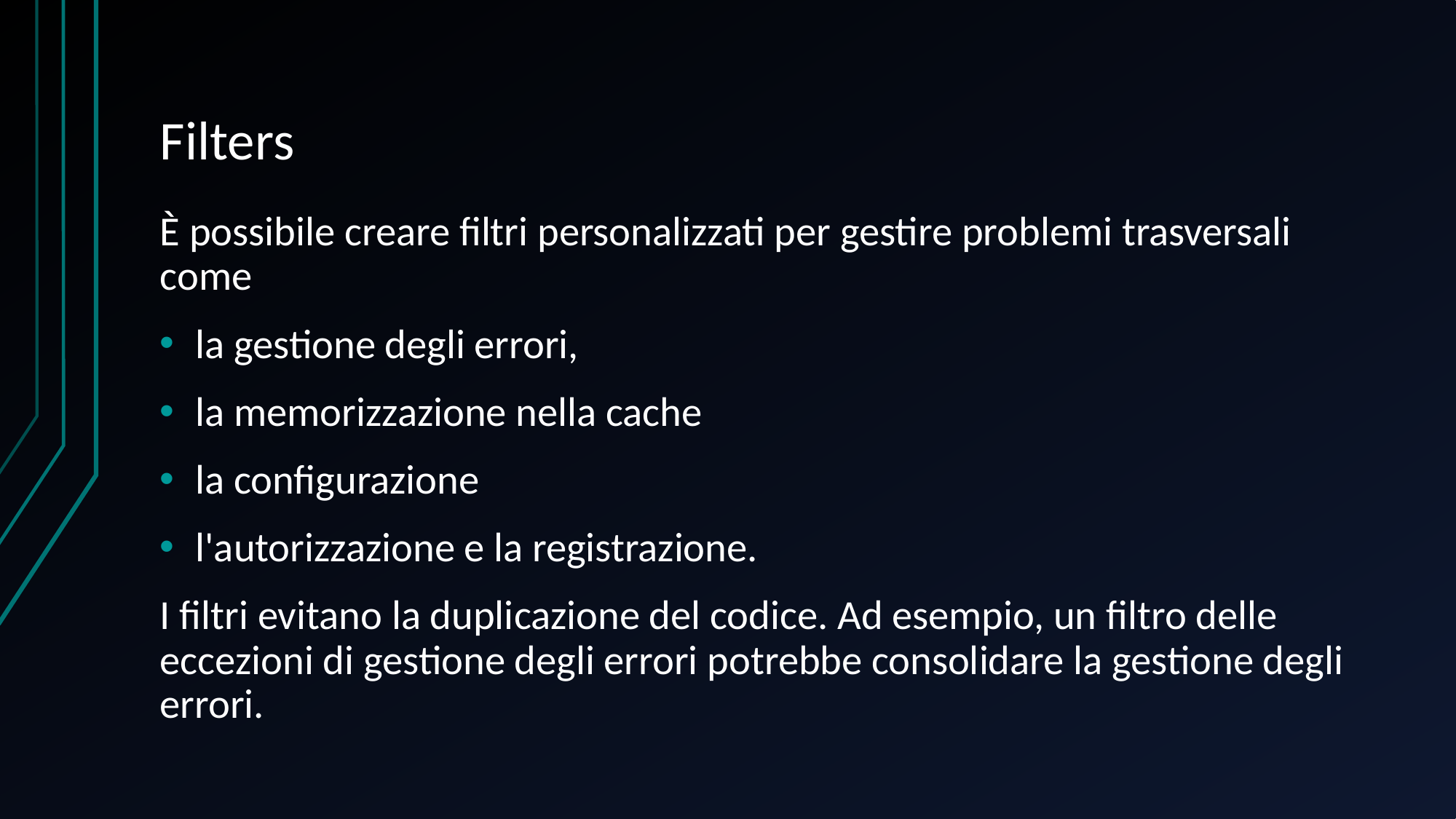

# Filters
È possibile creare filtri personalizzati per gestire problemi trasversali come
la gestione degli errori,
la memorizzazione nella cache
la configurazione
l'autorizzazione e la registrazione.
I filtri evitano la duplicazione del codice. Ad esempio, un filtro delle eccezioni di gestione degli errori potrebbe consolidare la gestione degli errori.